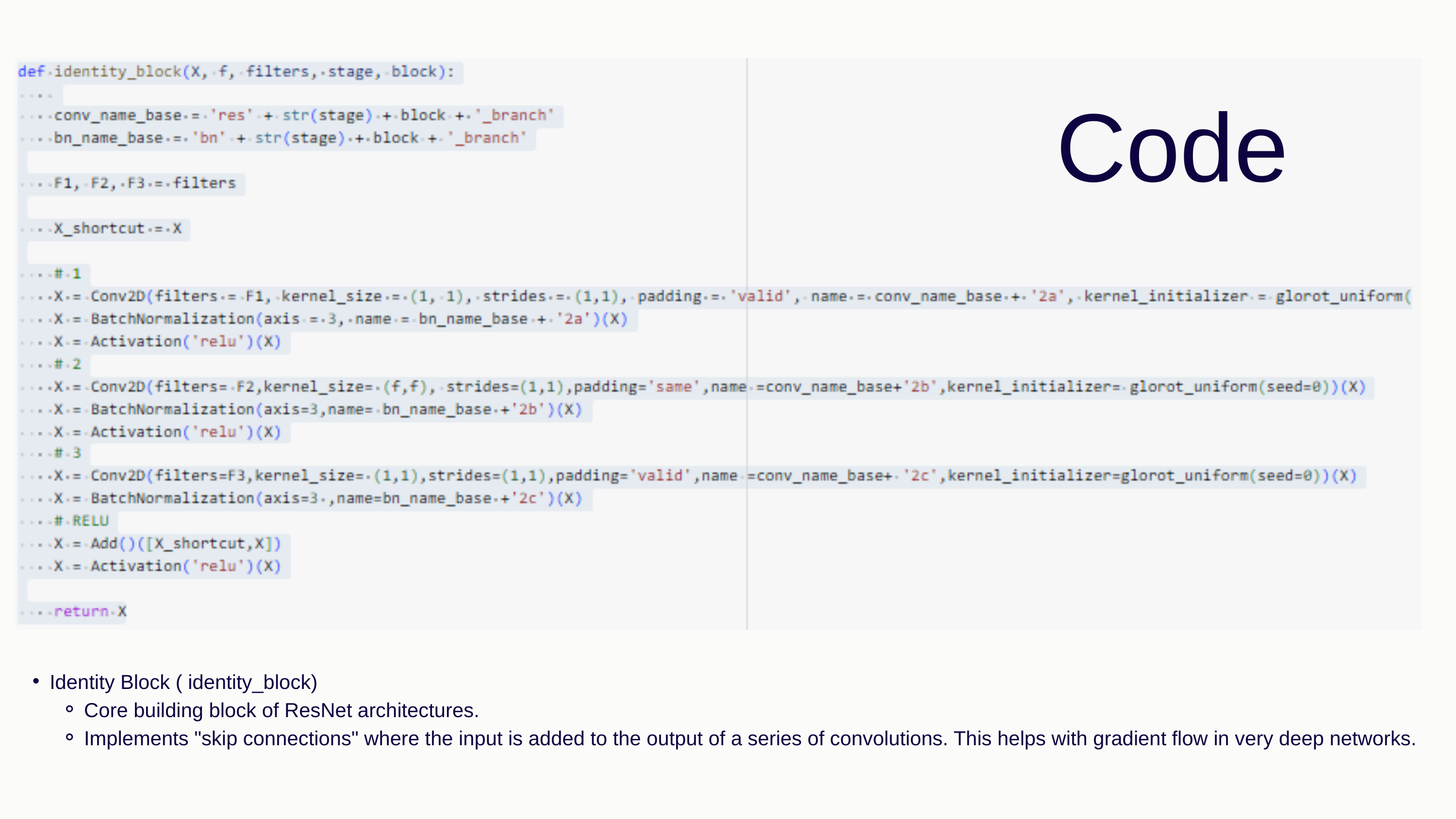

Code
Identity Block ( identity_block)
Core building block of ResNet architectures.
Implements "skip connections" where the input is added to the output of a series of convolutions. This helps with gradient flow in very deep networks.